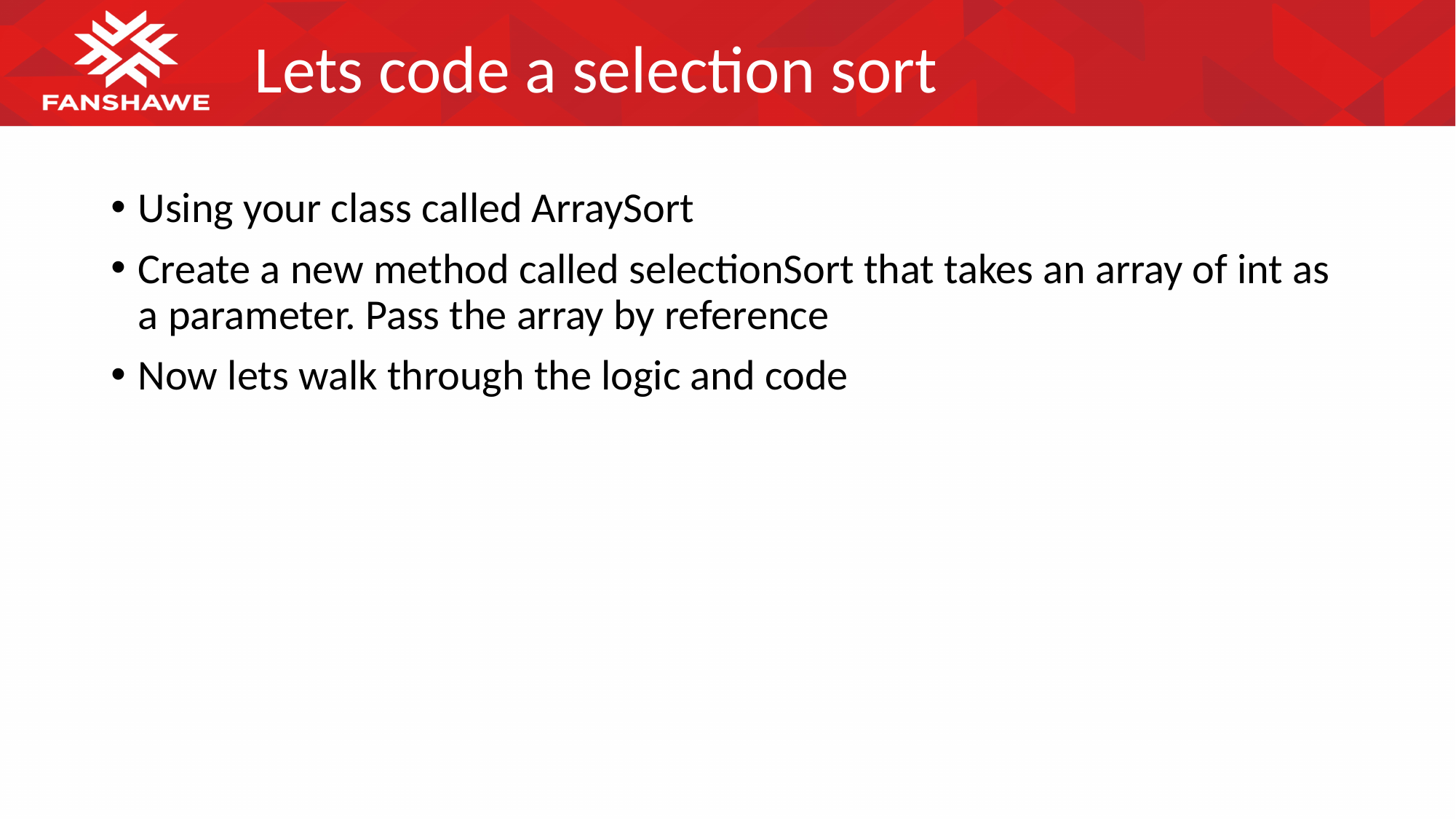

# Lets code a selection sort
Using your class called ArraySort
Create a new method called selectionSort that takes an array of int as a parameter. Pass the array by reference
Now lets walk through the logic and code